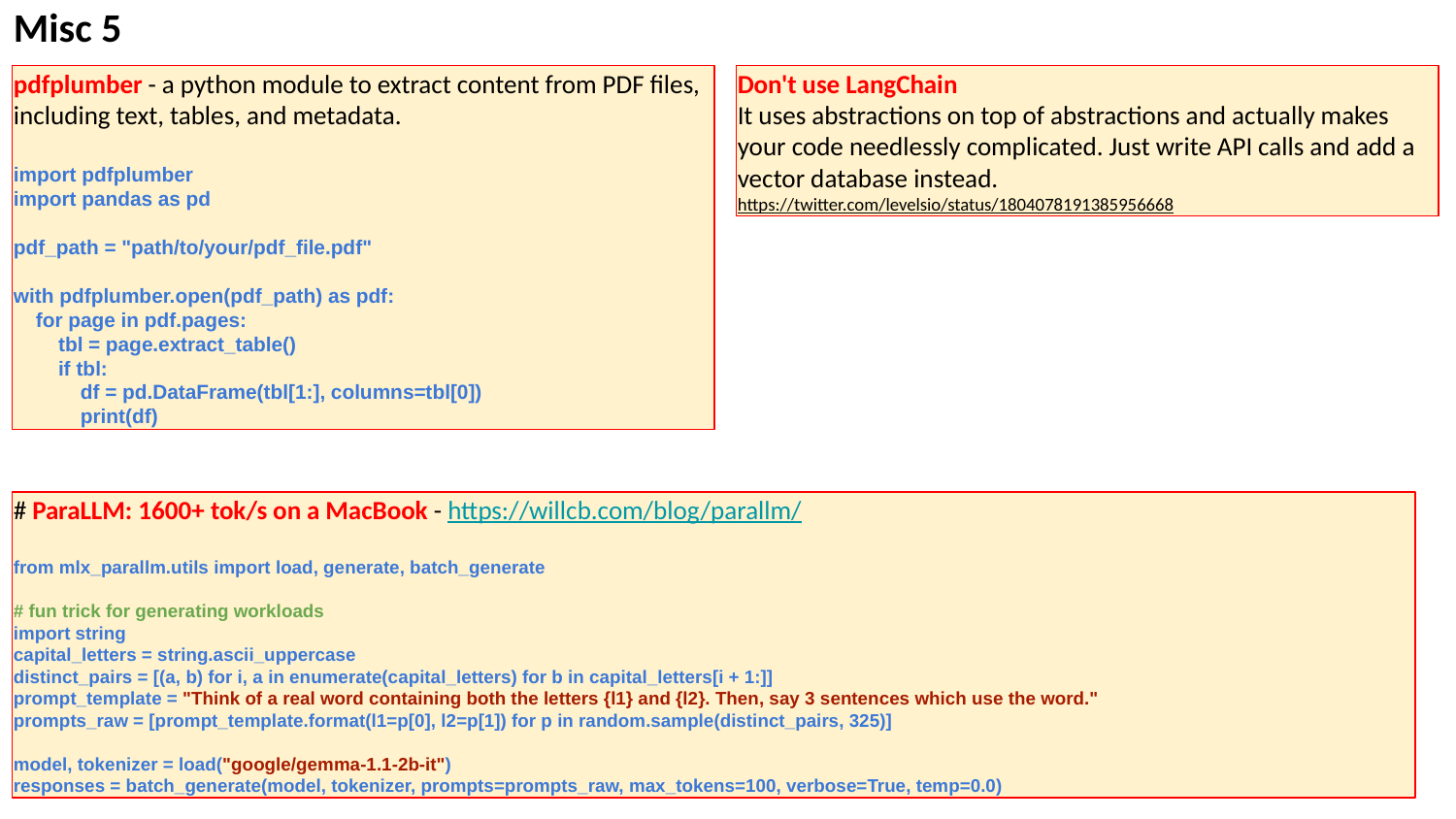

Misc 5
pdfplumber - a python module to extract content from PDF files, including text, tables, and metadata.

import pdfplumber
import pandas as pd

pdf_path = "path/to/your/pdf_file.pdf"

with pdfplumber.open(pdf_path) as pdf:
    for page in pdf.pages:
        tbl = page.extract_table()
        if tbl:
            df = pd.DataFrame(tbl[1:], columns=tbl[0])
            print(df)
Don't use LangChain
It uses abstractions on top of abstractions and actually makes your code needlessly complicated. Just write API calls and add a vector database instead.
https://twitter.com/levelsio/status/1804078191385956668
# ParaLLM: 1600+ tok/s on a MacBook - https://willcb.com/blog/parallm/

from mlx_parallm.utils import load, generate, batch_generate

# fun trick for generating workloads
import string
capital_letters = string.ascii_uppercase
distinct_pairs = [(a, b) for i, a in enumerate(capital_letters) for b in capital_letters[i + 1:]]
prompt_template = "Think of a real word containing both the letters {l1} and {l2}. Then, say 3 sentences which use the word."
prompts_raw = [prompt_template.format(l1=p[0], l2=p[1]) for p in random.sample(distinct_pairs, 325)]

model, tokenizer = load("google/gemma-1.1-2b-it")
responses = batch_generate(model, tokenizer, prompts=prompts_raw, max_tokens=100, verbose=True, temp=0.0)